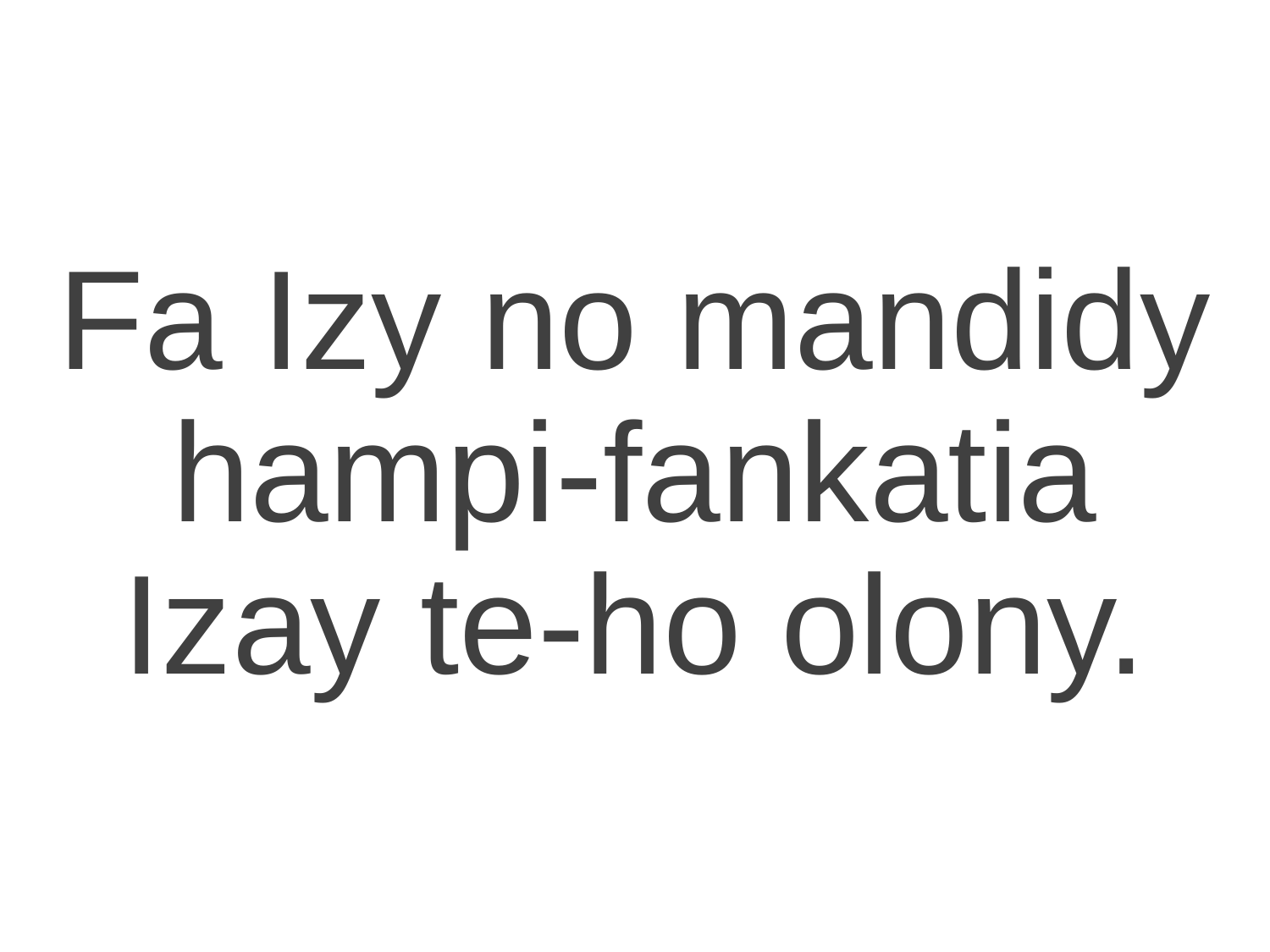

Fa Izy no mandidy hampi-fankatia
Izay te-ho olony.